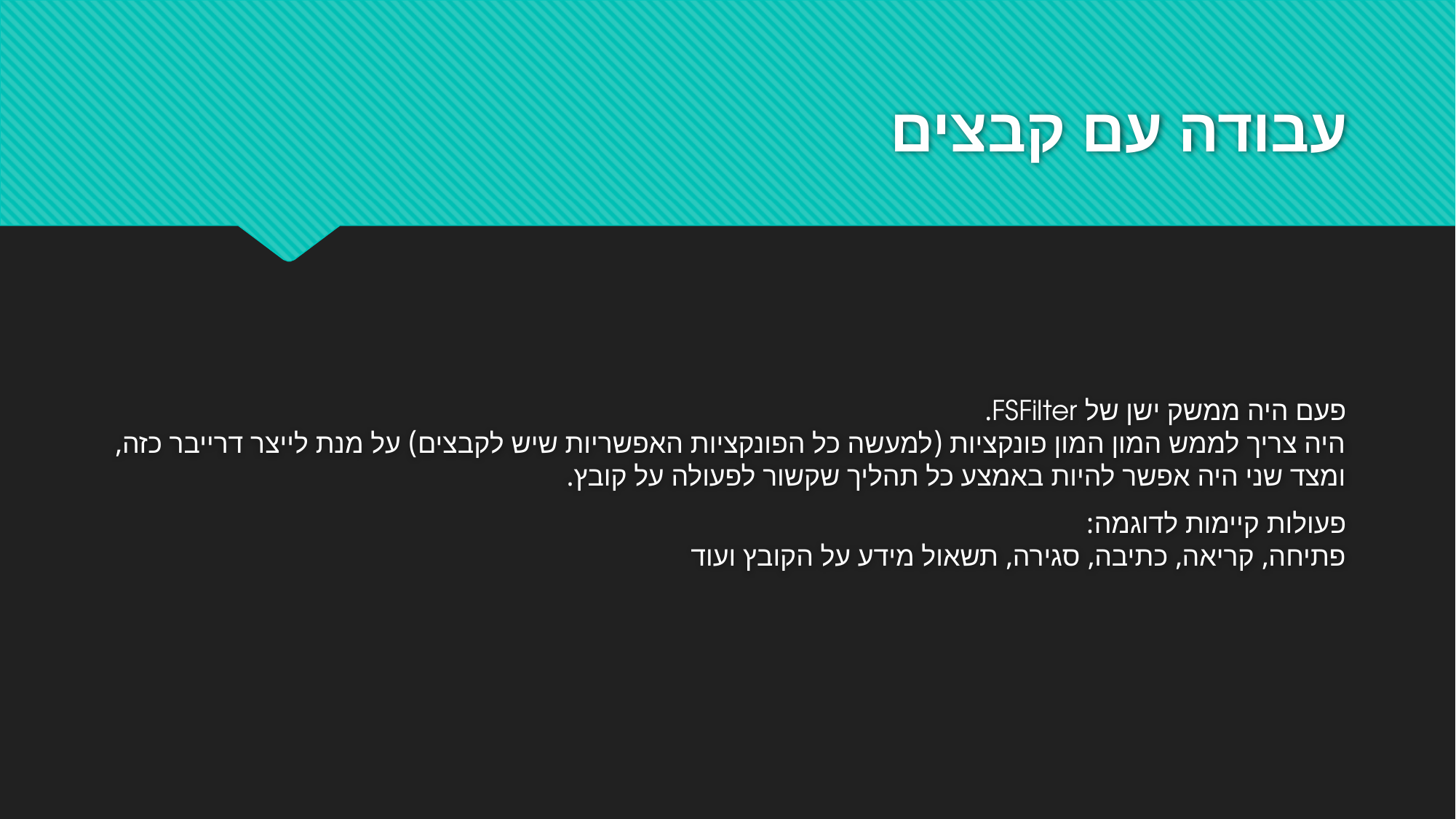

# עבודה עם קבצים
פעם היה ממשק ישן של FSFilter.
היה צריך לממש המון המון פונקציות (למעשה כל הפונקציות האפשריות שיש לקבצים) על מנת לייצר דרייבר כזה, ומצד שני היה אפשר להיות באמצע כל תהליך שקשור לפעולה על קובץ.
פעולות קיימות לדוגמה:
פתיחה, קריאה, כתיבה, סגירה, תשאול מידע על הקובץ ועוד